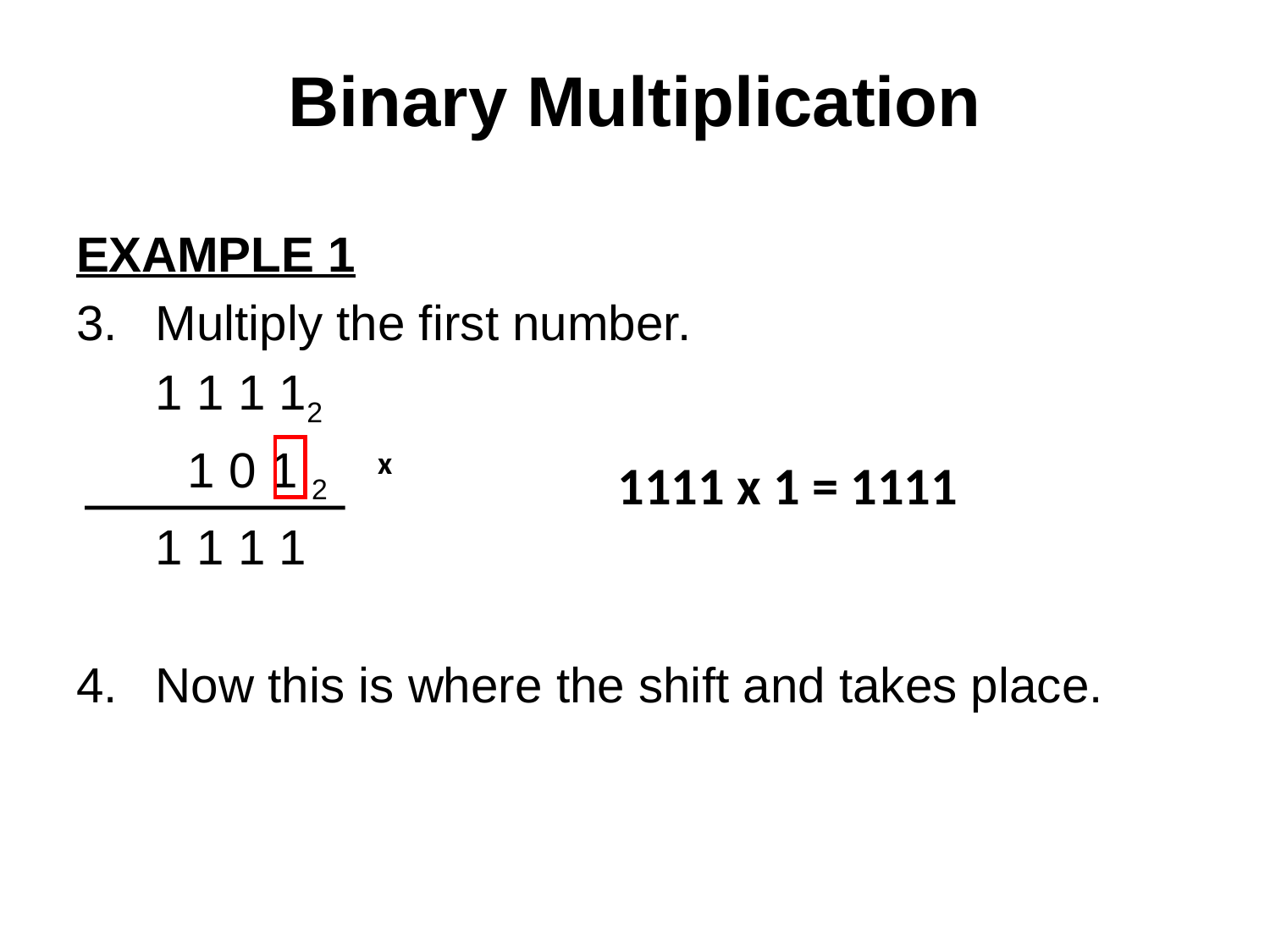

# Binary Multiplication
EXAMPLE 1
Multiply the first number.
	1 1 1 12
	    1 0 1 2
	1 1 1 1

Now this is where the shift and takes place.
x

1111 x 1 = 1111